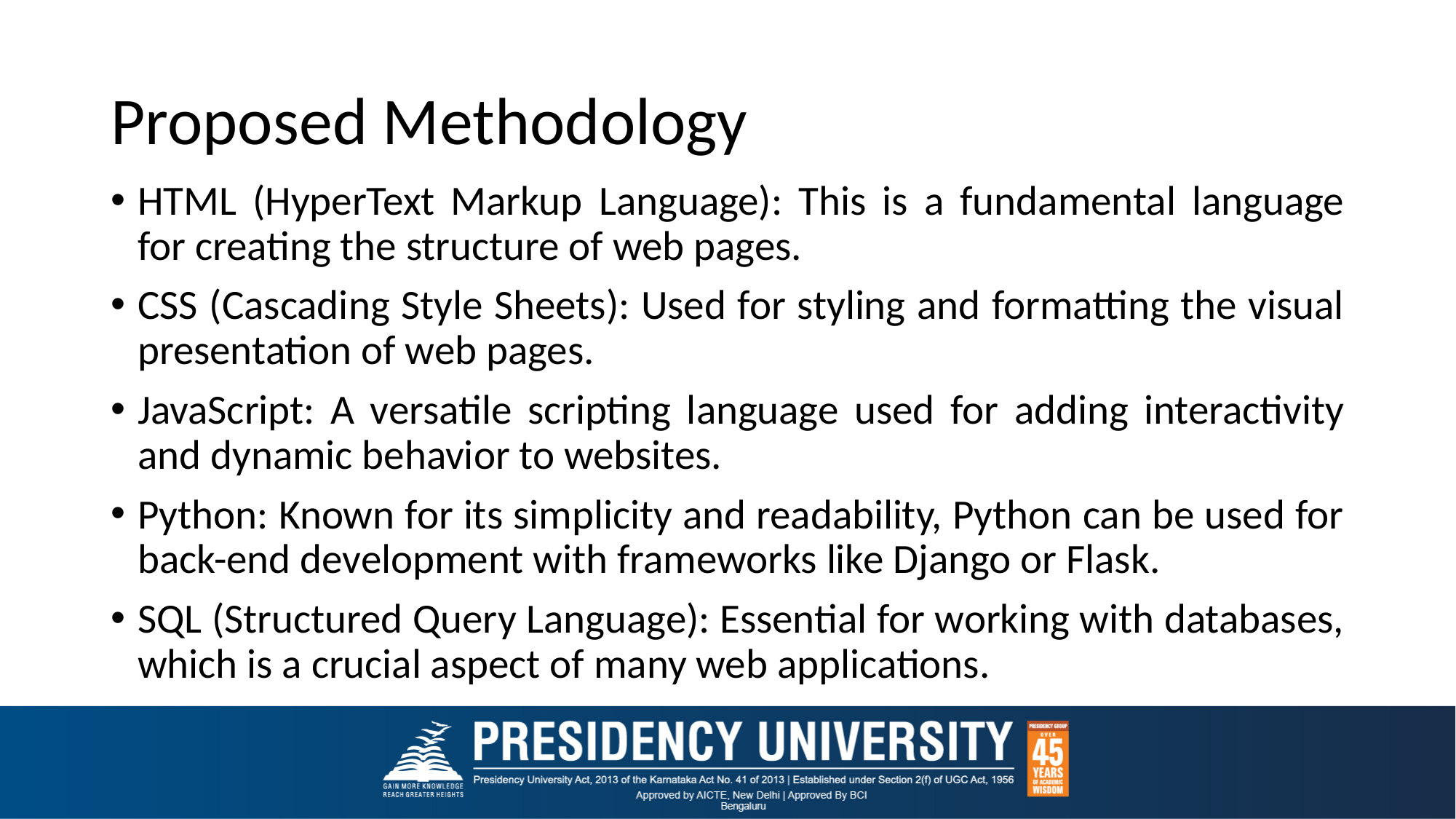

# Proposed Methodology
HTML (HyperText Markup Language): This is a fundamental language for creating the structure of web pages.
CSS (Cascading Style Sheets): Used for styling and formatting the visual presentation of web pages.
JavaScript: A versatile scripting language used for adding interactivity and dynamic behavior to websites.
Python: Known for its simplicity and readability, Python can be used for back-end development with frameworks like Django or Flask.
SQL (Structured Query Language): Essential for working with databases, which is a crucial aspect of many web applications.